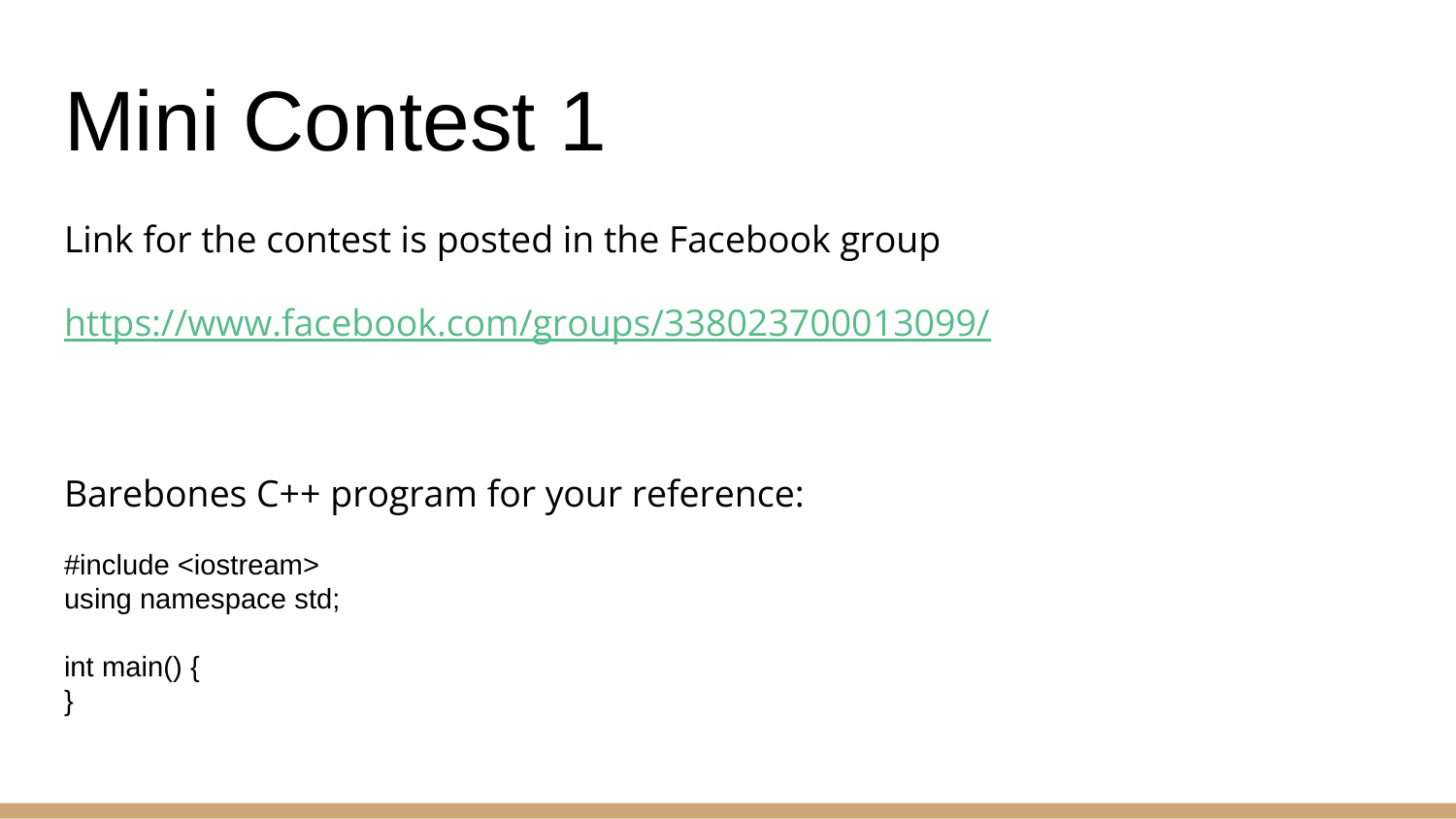

# Mini Contest 1
Link for the contest is posted in the Facebook group
https://www.facebook.com/groups/338023700013099/

Barebones C++ program for your reference:
#include <iostream>
using namespace std;

int main() {
}